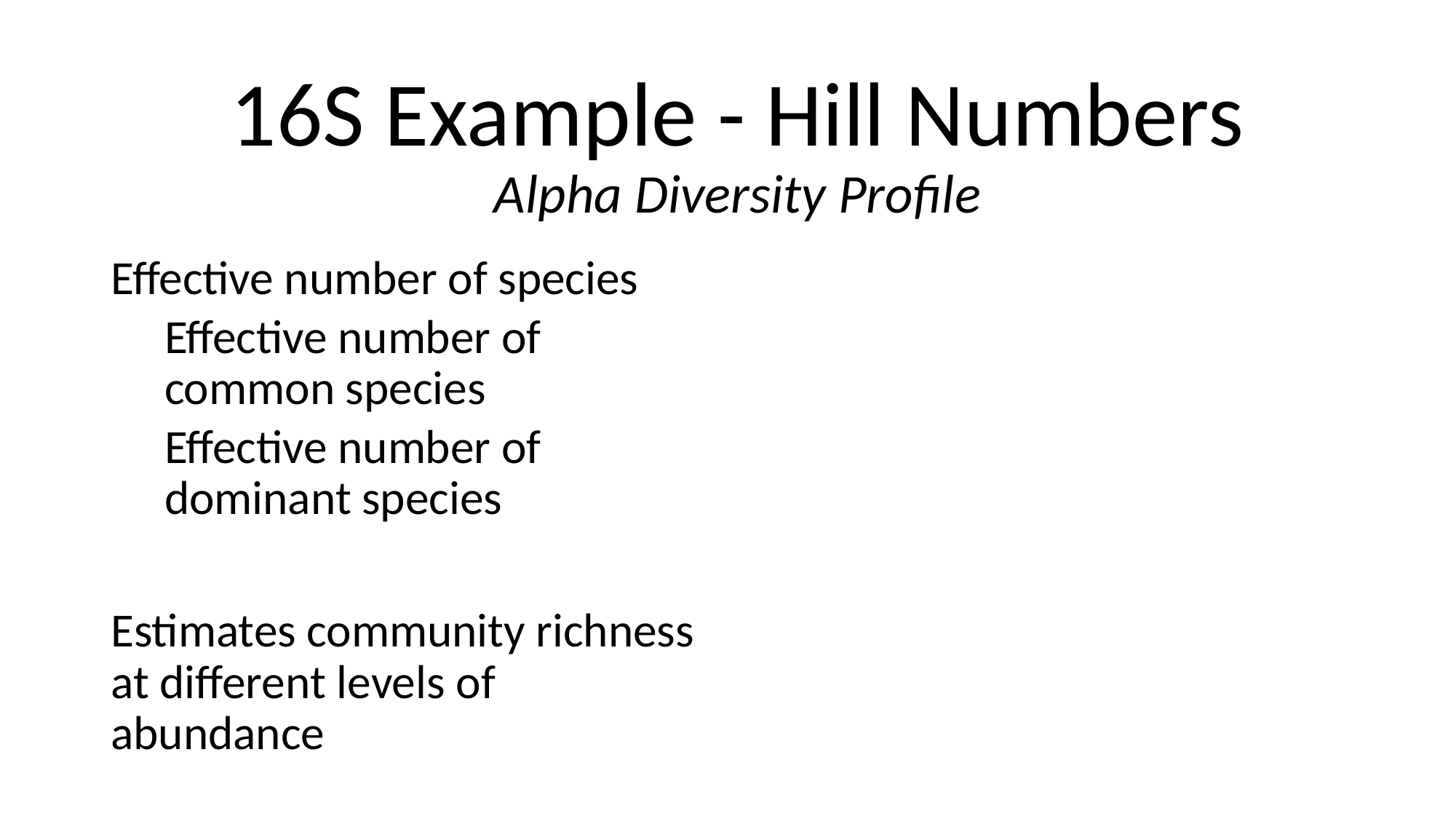

16S Example - Hill Numbers
Alpha Diversity Profile
Effective number of species
Effective number of common species
Effective number of dominant species

Estimates community richness at different levels of abundance